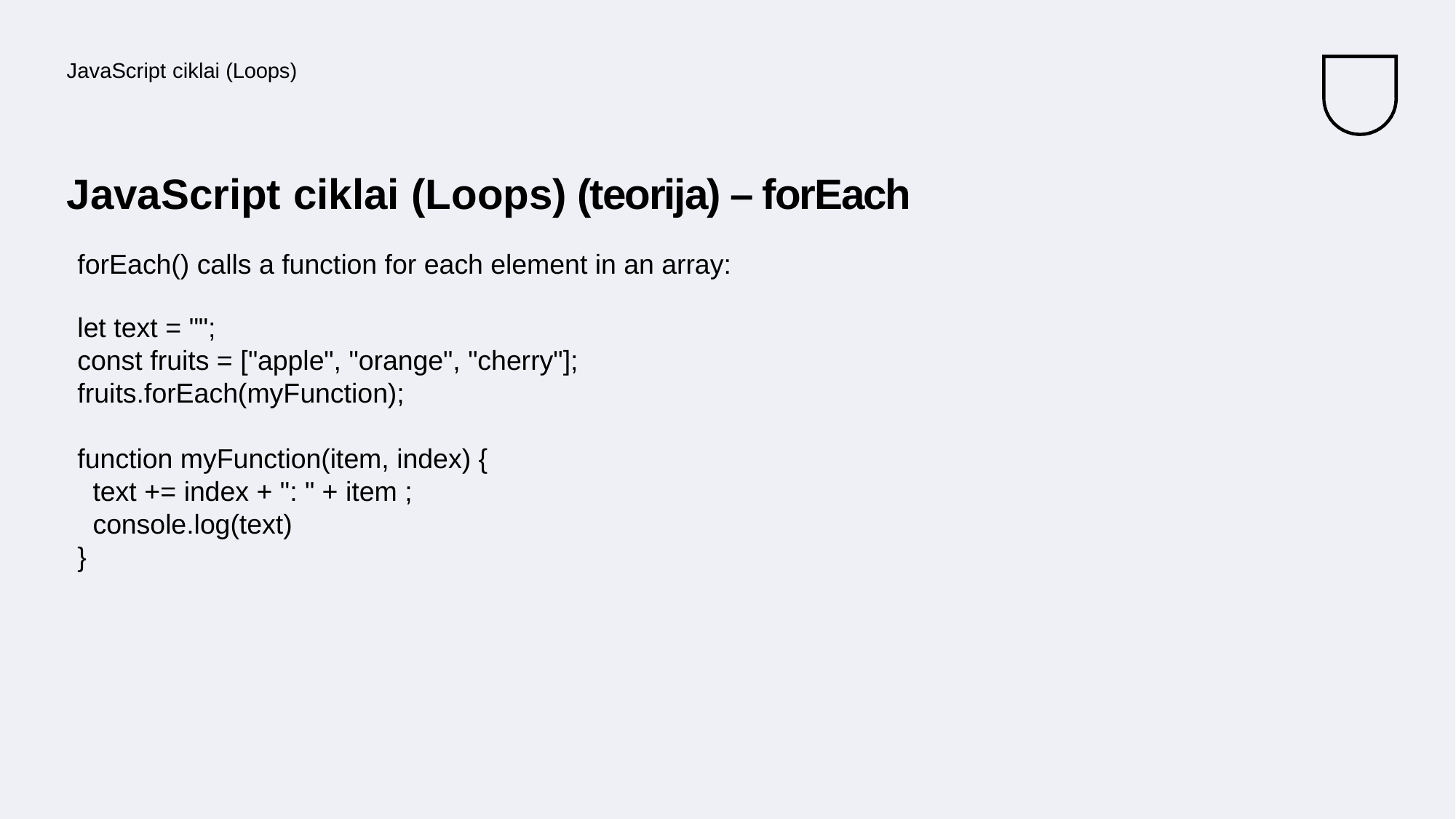

JavaScript ciklai (Loops)
JavaScript ciklai (Loops) (teorija) – forEach
forEach() calls a function for each element in an array:
let text = "";
const fruits = ["apple", "orange", "cherry"];
fruits.forEach(myFunction);

function myFunction(item, index) {
  text += index + ": " + item ;
  console.log(text)
}